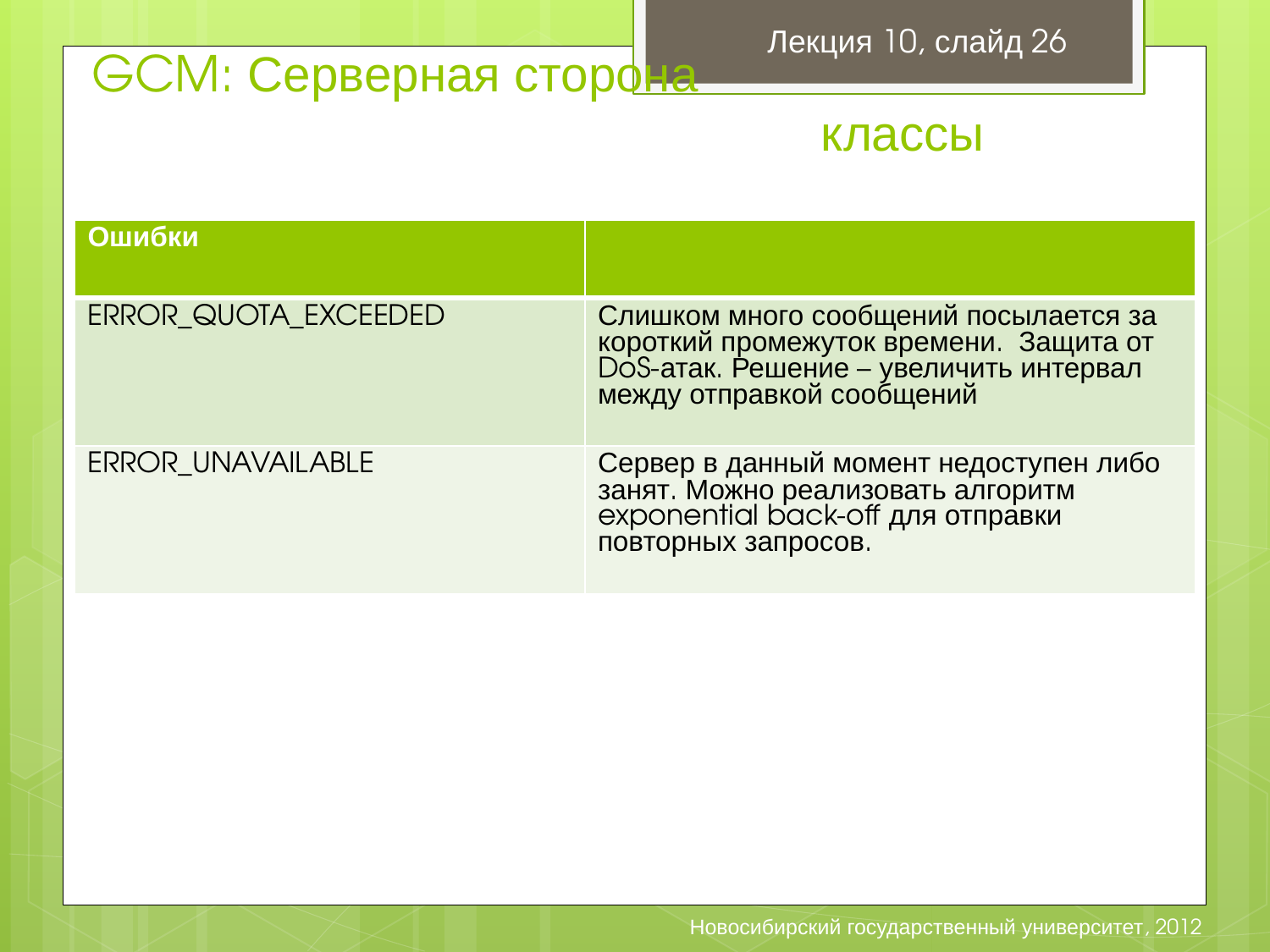

Лекция 10, слайд 26
GCM: Серверная сторона
                                                     классы
| Ошибки |  |
| --- | --- |
| ERROR\_QUOTA\_EXCEEDED | Слишком много сообщений посылается за короткий промежуток времени. Защита от DoS-атак. Решение – увеличить интервал между отправкой сообщений |
| ERROR\_UNAVAILABLE | Сервер в данный момент недоступен либо занят. Можно реализовать алгоритм exponential back-off для отправки повторных запросов. |
Новосибирский государственный университет, 2012